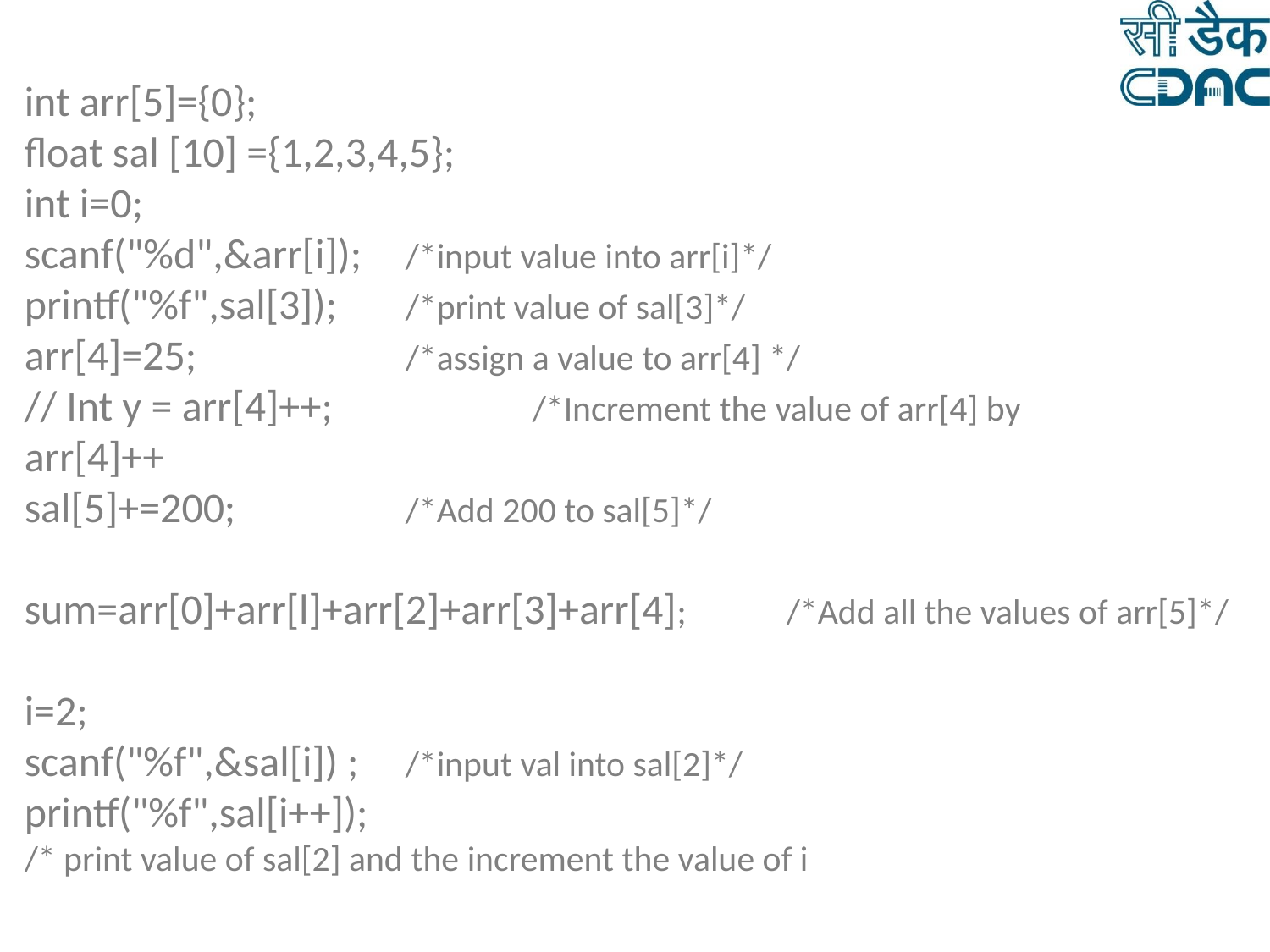

int arr[5]={0};
float sal [10] ={1,2,3,4,5};
int i=0;
scanf("%d",&arr[i]); 	/*input value into arr[i]*/
printf("%f",sal[3]); 	/*print value of sal[3]*/
arr[4]=25; 		/*assign a value to arr[4] */
// Int y = arr[4]++; 		/*Increment the value of arr[4] by
arr[4]++
sal[5]+=200; 		/*Add 200 to sal[5]*/

sum=arr[0]+arr[l]+arr[2]+arr[3]+arr[4];	/*Add all the values of arr[5]*/

i=2;
scanf("%f",&sal[i]) ; 	/*input val into sal[2]*/
printf("%f",sal[i++]);
/* print value of sal[2] and the increment the value of i